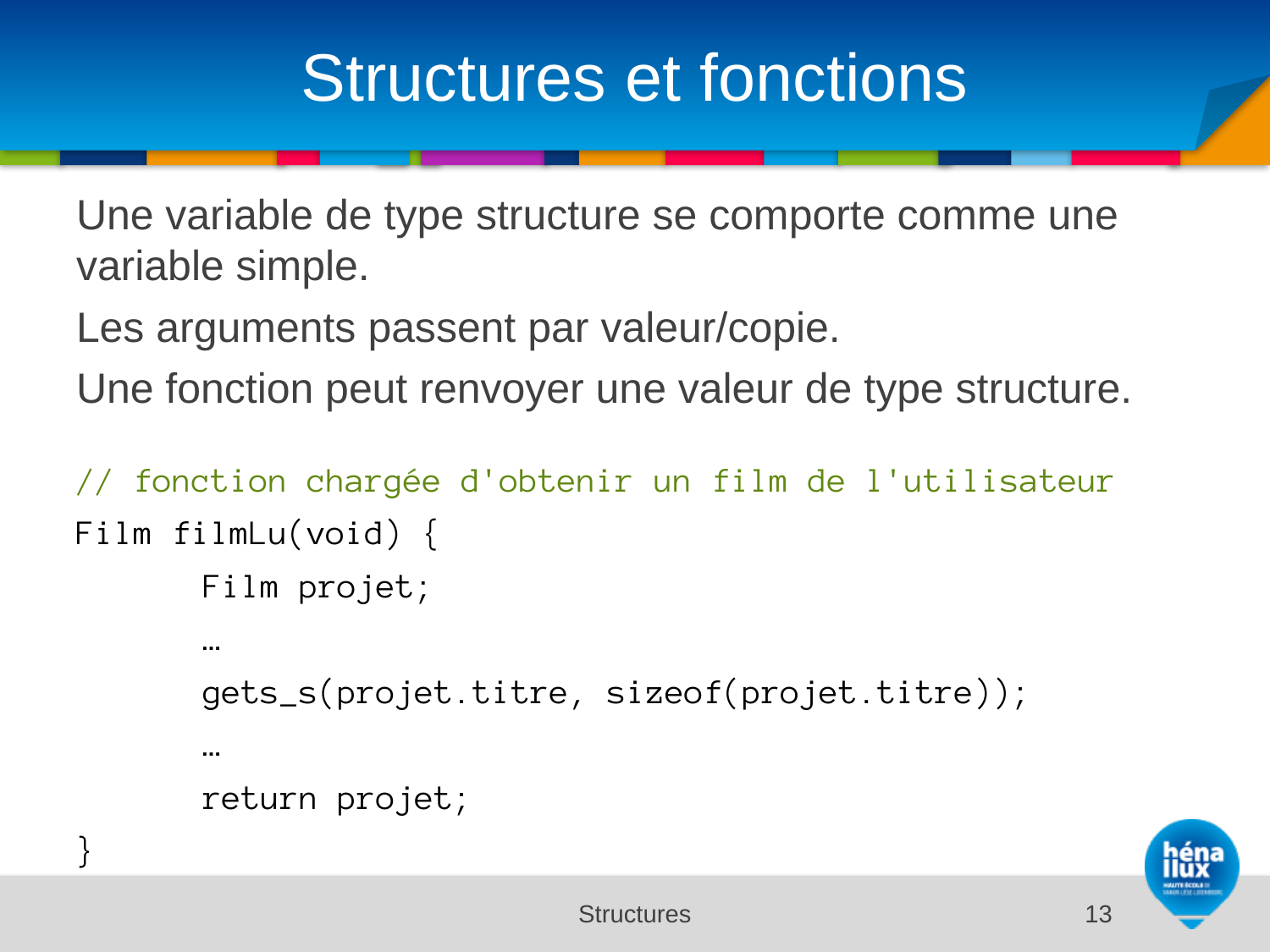

# Structures et fonctions
Une variable de type structure se comporte comme une variable simple.
Les arguments passent par valeur/copie.
Une fonction peut renvoyer une valeur de type structure.

// fonction chargée d'obtenir un film de l'utilisateur
Film filmLu(void) {
	Film projet;
	…
	gets_s(projet.titre, sizeof(projet.titre));
	…
	return projet;
}
Structures
13